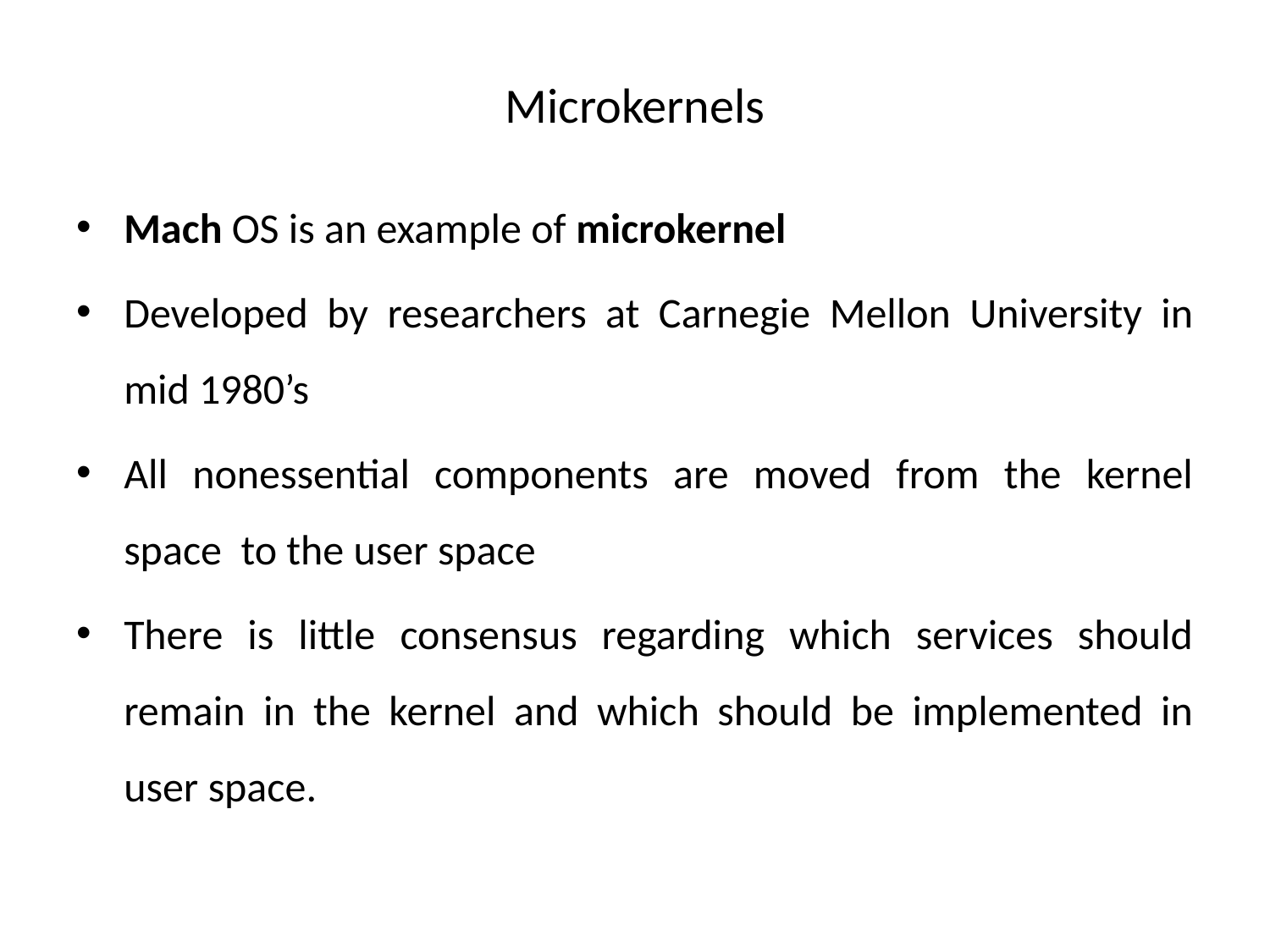

# Microkernels
Mach OS is an example of microkernel
Developed by researchers at Carnegie Mellon University in mid 1980’s
All nonessential components are moved from the kernel space  to the user space
There is little consensus regarding which services should remain in the kernel and which should be implemented in user space.